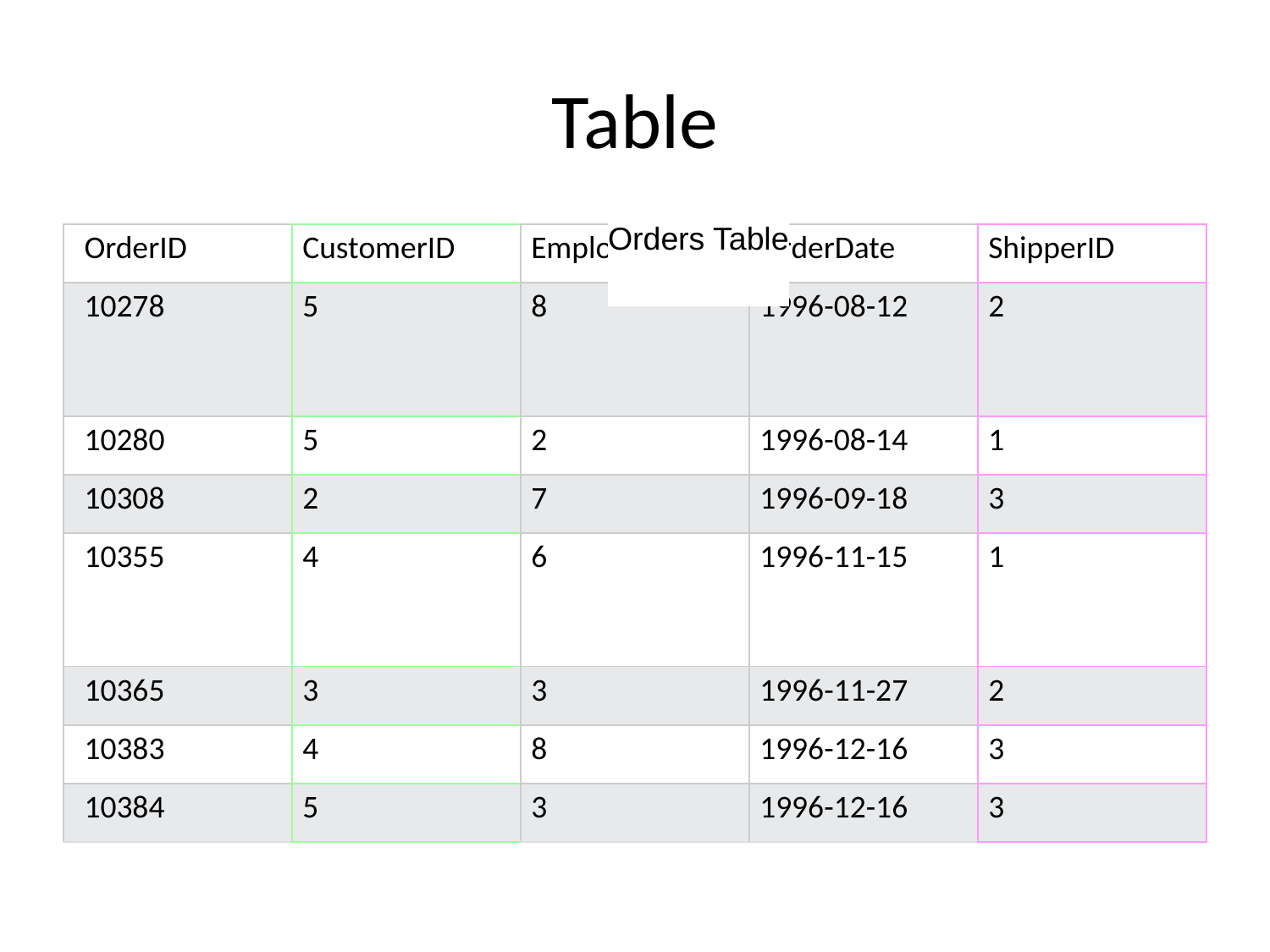

# Table
| OrderID | CustomerID | EmployeeID | OrderDate | ShipperID |
| --- | --- | --- | --- | --- |
| 10278 | 5 | 8 | 1996-08-12 | 2 |
| 10280 | 5 | 2 | 1996-08-14 | 1 |
| 10308 | 2 | 7 | 1996-09-18 | 3 |
| 10355 | 4 | 6 | 1996-11-15 | 1 |
| 10365 | 3 | 3 | 1996-11-27 | 2 |
| 10383 | 4 | 8 | 1996-12-16 | 3 |
| 10384 | 5 | 3 | 1996-12-16 | 3 |
Orders Table